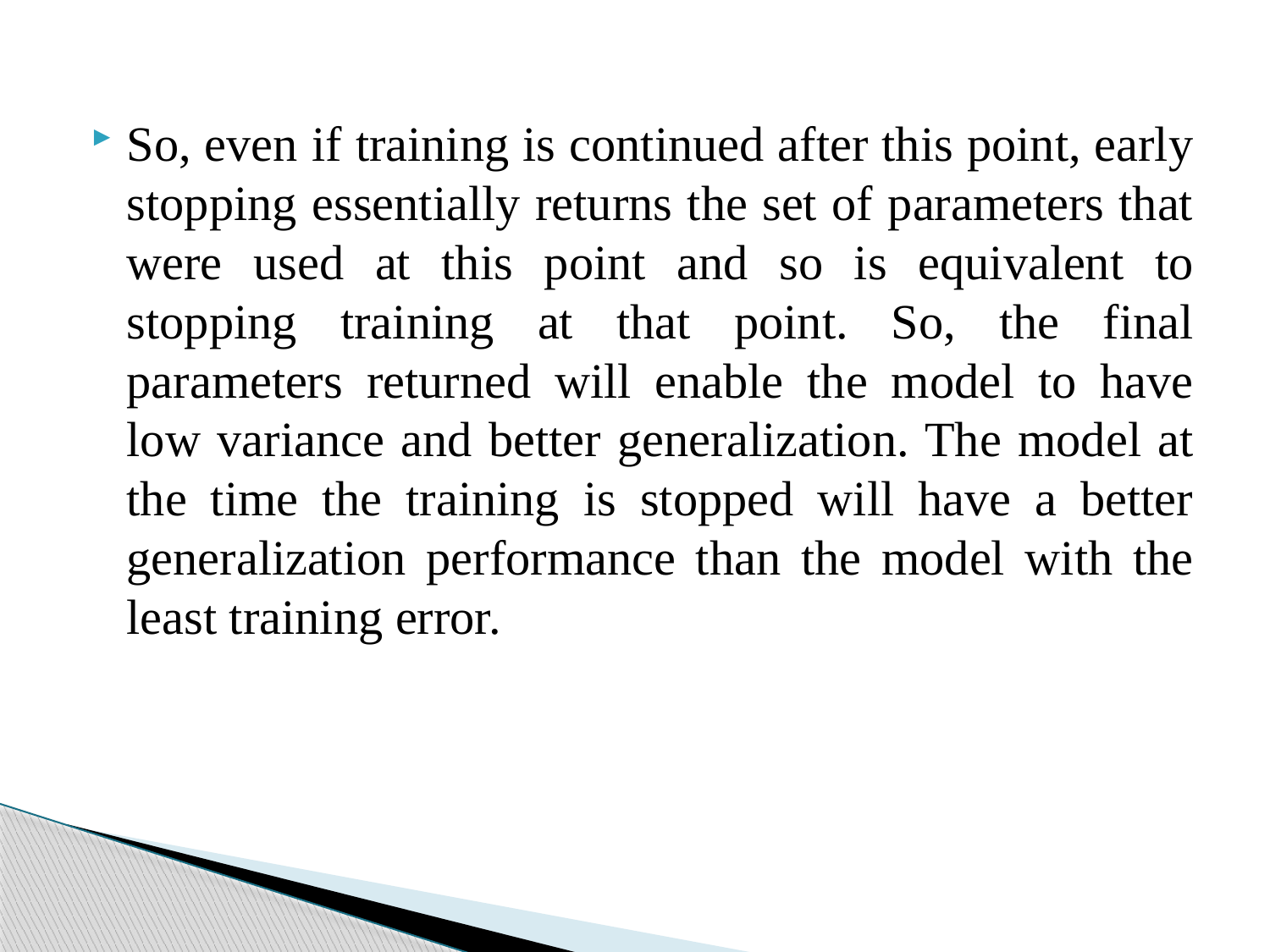

So, even if training is continued after this point, early stopping essentially returns the set of parameters that were used at this point and so is equivalent to stopping training at that point. So, the final parameters returned will enable the model to have low variance and better generalization. The model at the time the training is stopped will have a better generalization performance than the model with the least training error.